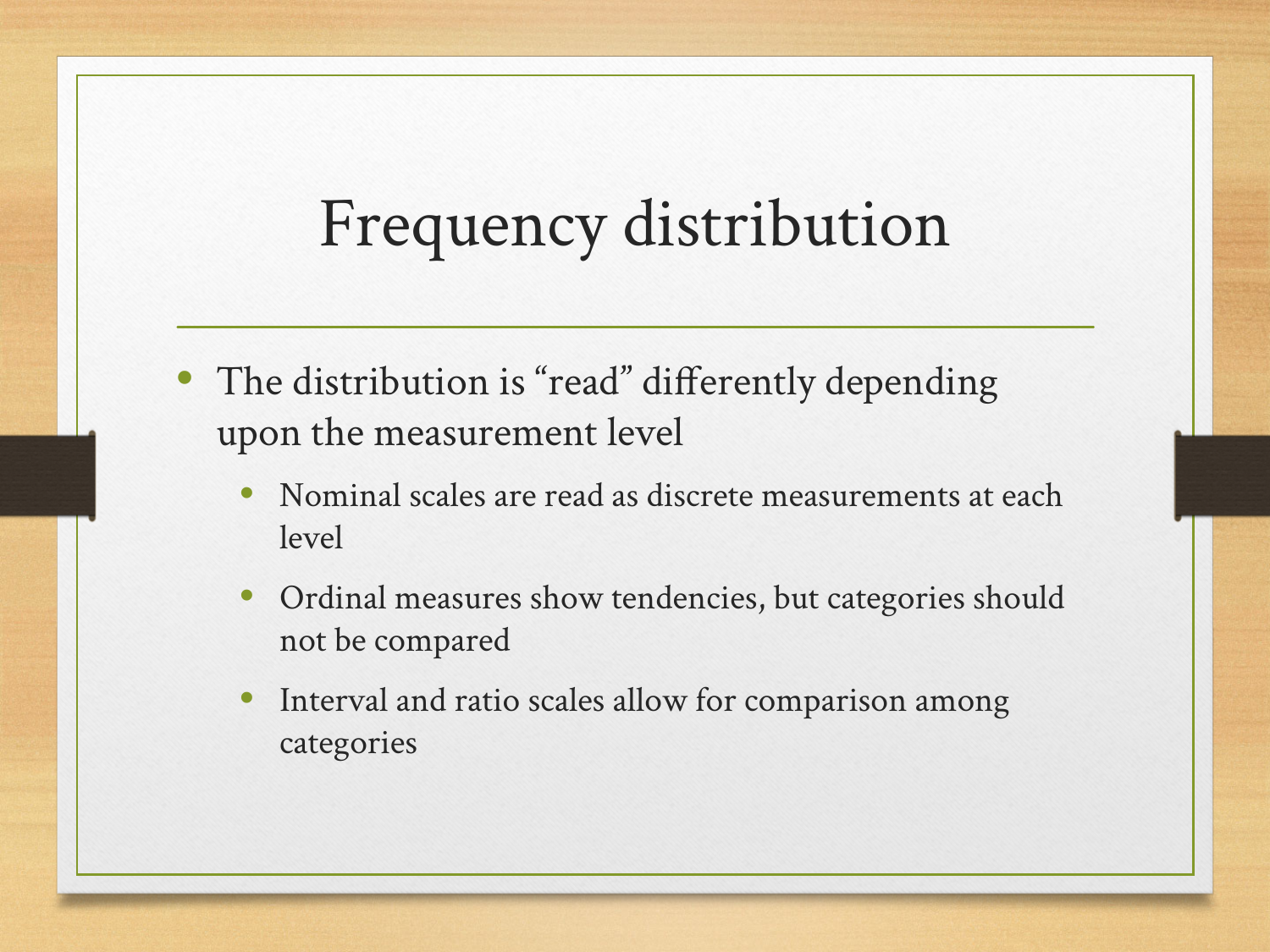

# Frequency distribution
The distribution is “read” differently depending upon the measurement level
Nominal scales are read as discrete measurements at each level
Ordinal measures show tendencies, but categories should not be compared
Interval and ratio scales allow for comparison among categories